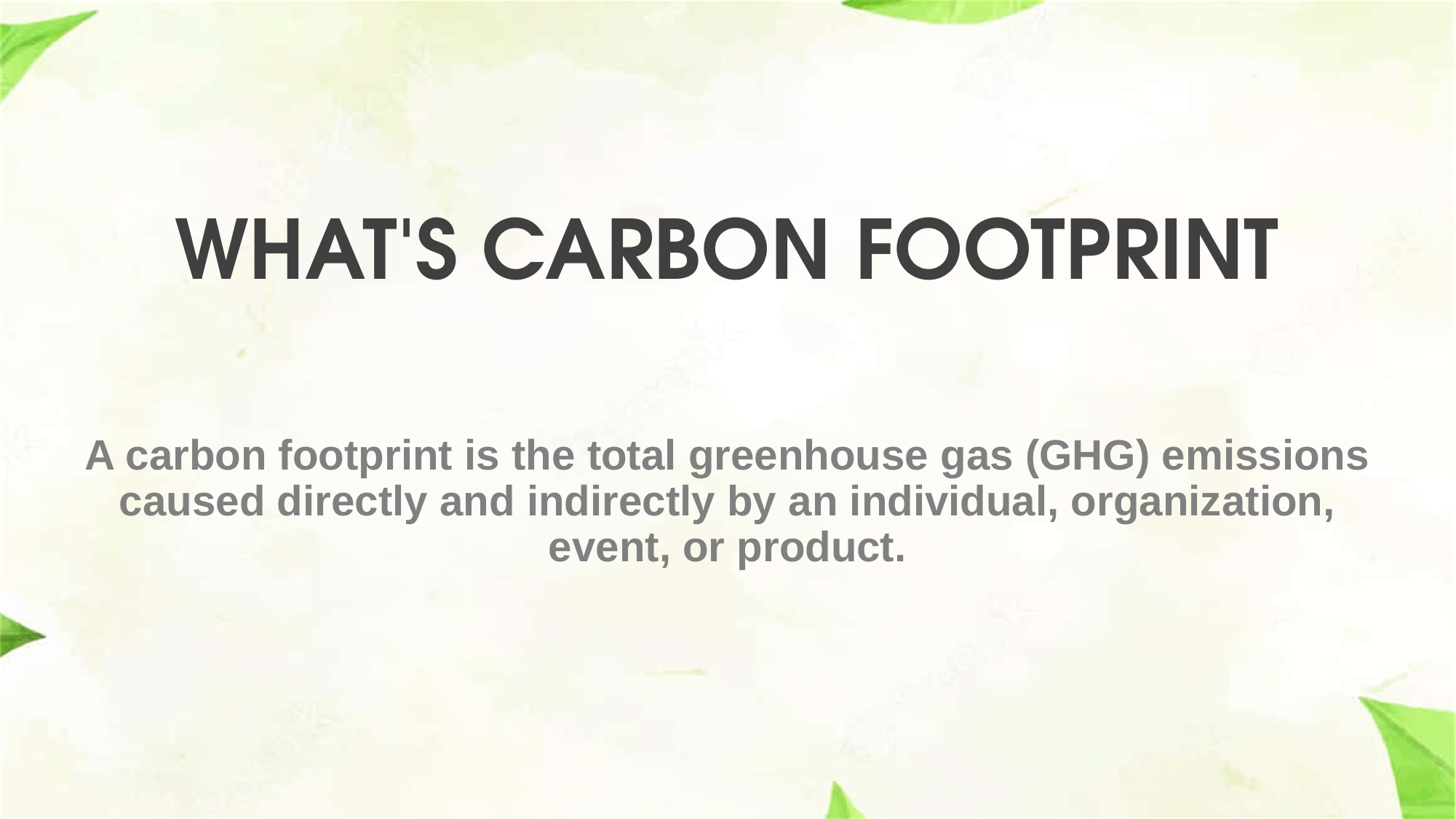

# What's carbon footprint
A carbon footprint is the total greenhouse gas (GHG) emissions caused directly and indirectly by an individual, organization, event, or product.